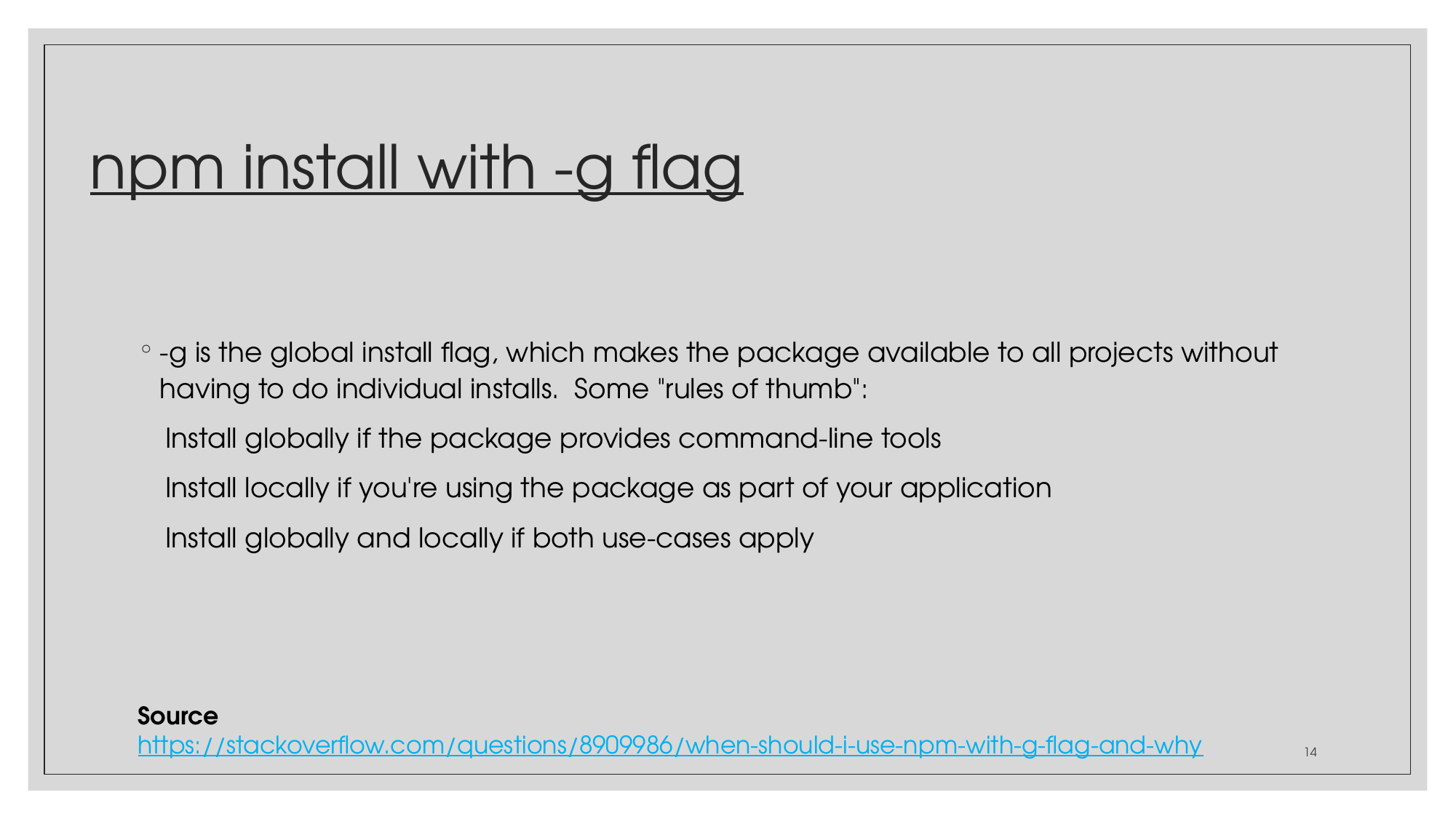

# npm install with -g flag
-g is the global install flag, which makes the package available to all projects without having to do individual installs.  Some "rules of thumb":
Install globally if the package provides command-line tools
Install locally if you're using the package as part of your application
Install globally and locally if both use-cases apply
Source
https://stackoverflow.com/questions/8909986/when-should-i-use-npm-with-g-flag-and-why
14